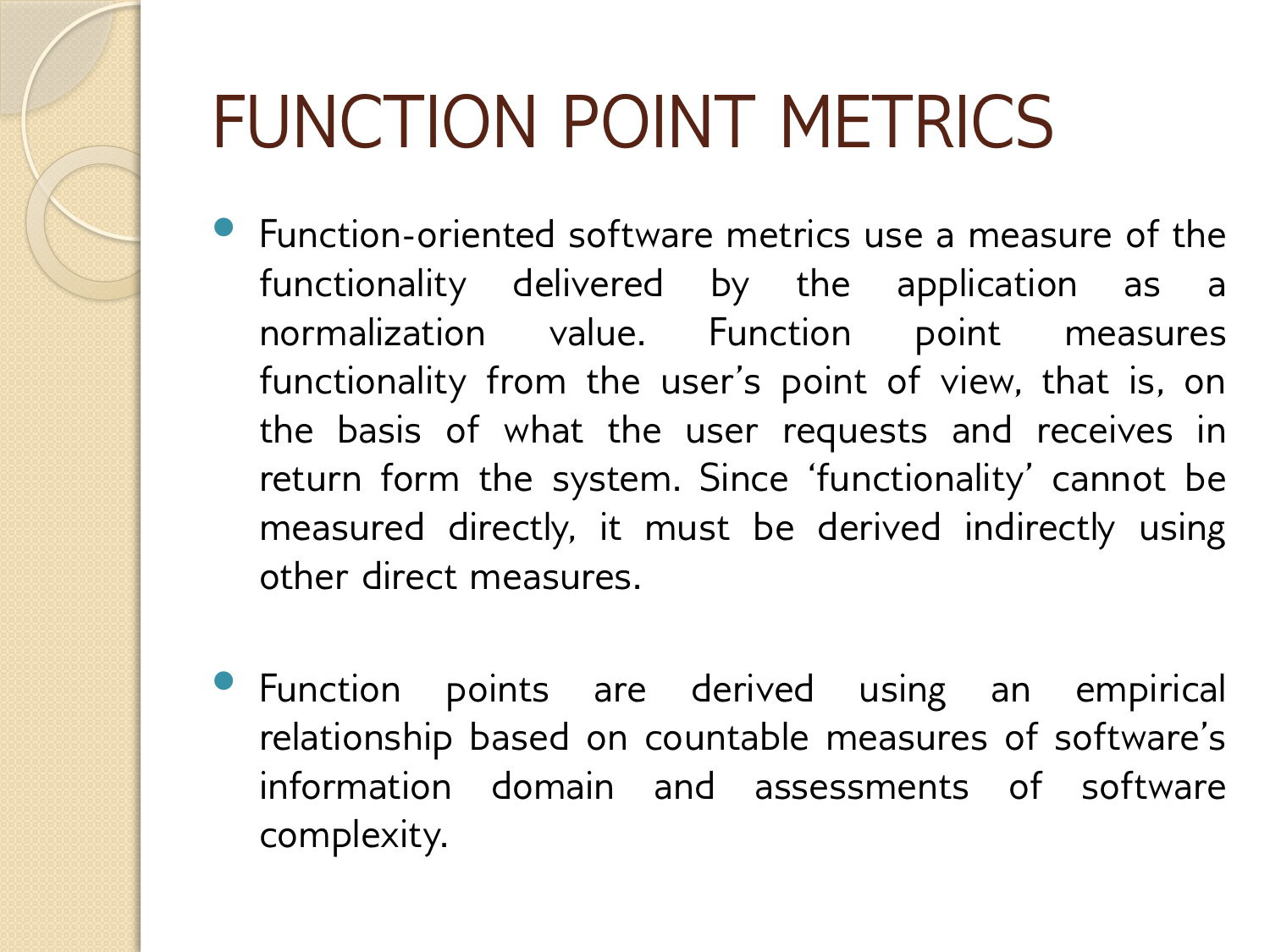

# FUNCTION POINT METRICS
Function-oriented software metrics use a measure of the functionality delivered by the application as a normalization value. Function point measures functionality from the user’s point of view, that is, on the basis of what the user requests and receives in return form the system. Since ‘functionality’ cannot be measured directly, it must be derived indirectly using other direct measures.

Function points are derived using an empirical relationship based on countable measures of software’s information domain and assessments of software complexity.